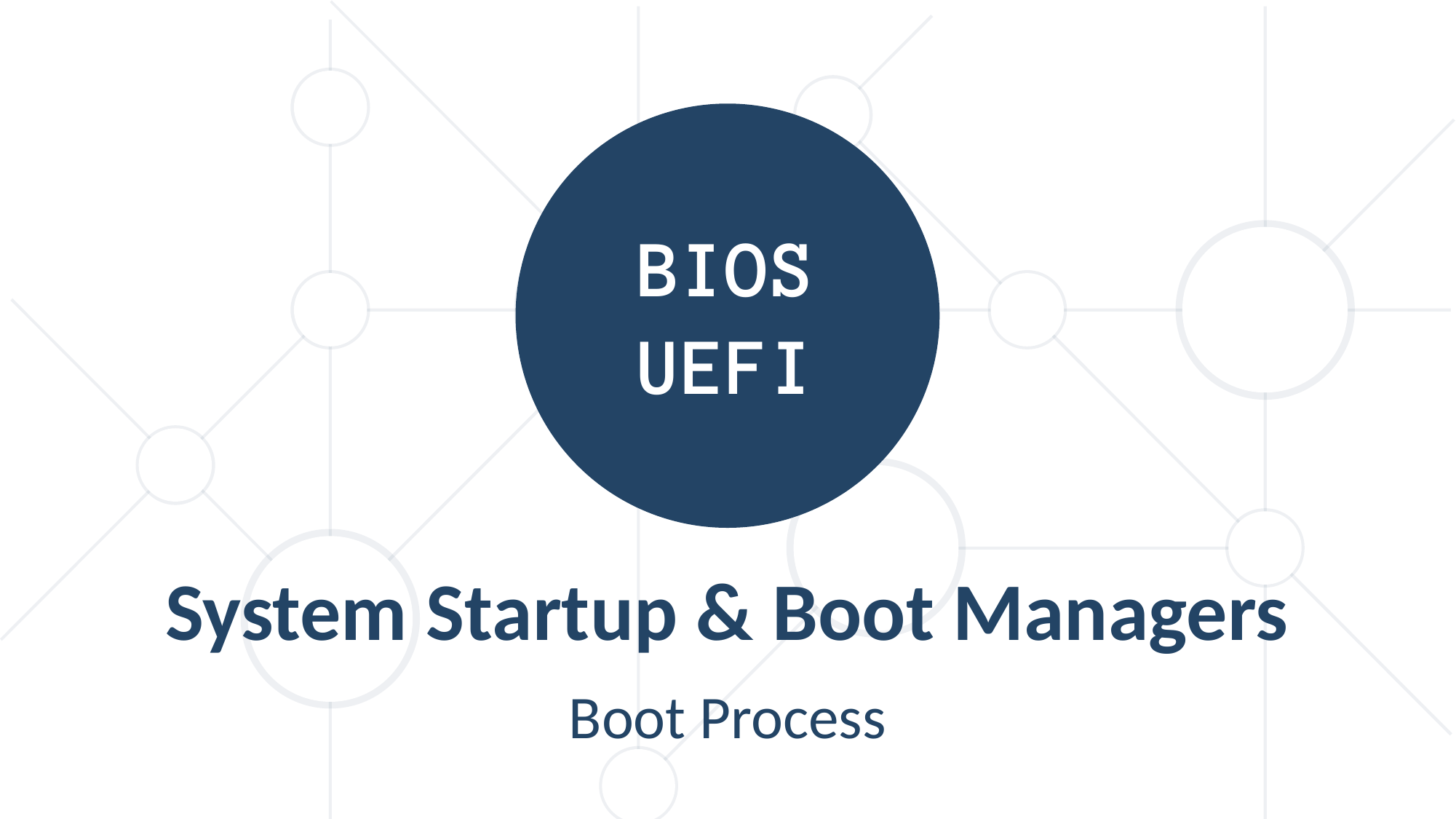

BIOS
UEFI
System Startup & Boot Managers
Boot Process